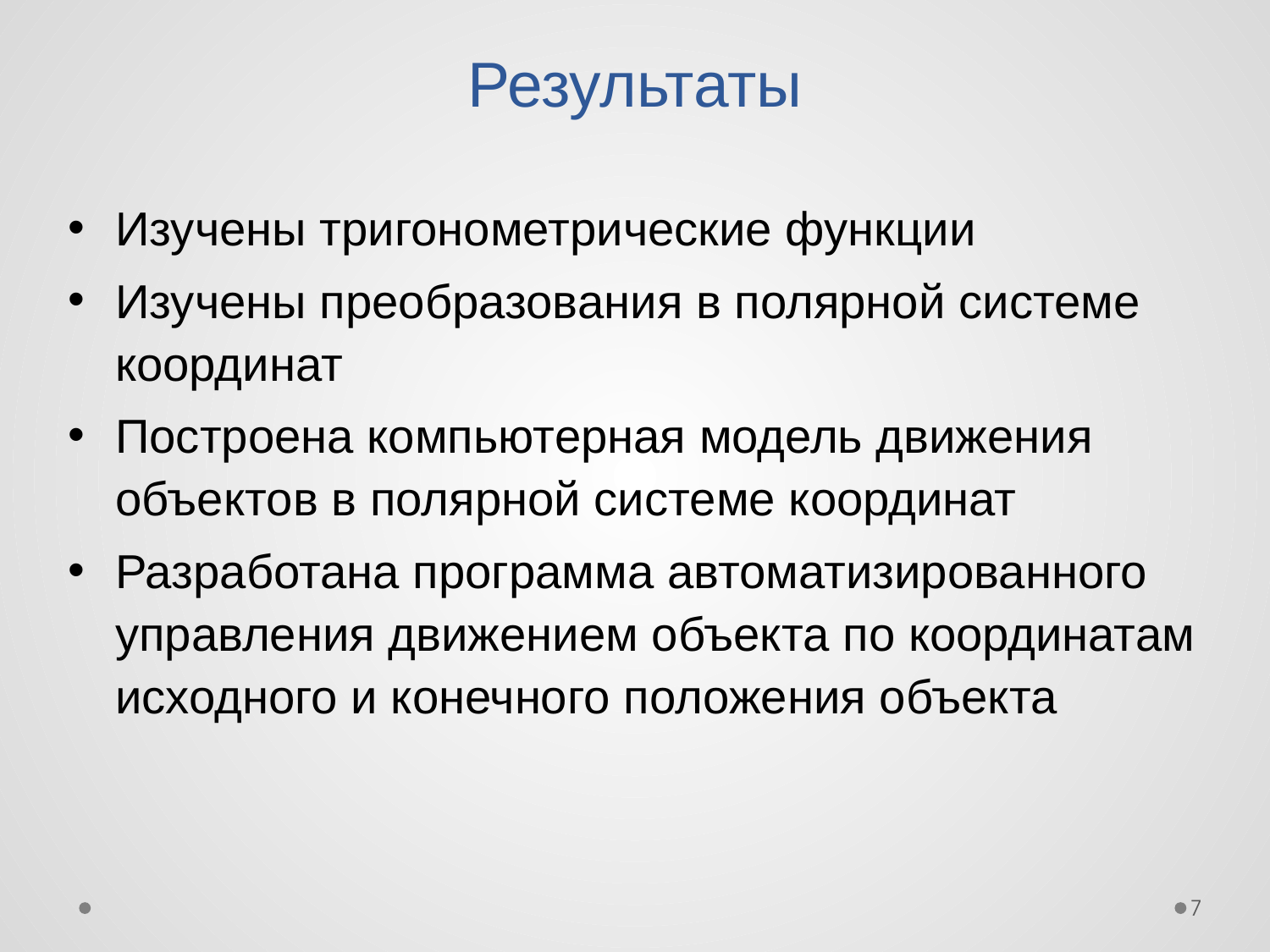

# Результаты
Изучены тригонометрические функции
Изучены преобразования в полярной системе координат
Построена компьютерная модель движения объектов в полярной системе координат
Разработана программа автоматизированного управления движением объекта по координатам исходного и конечного положения объекта

7